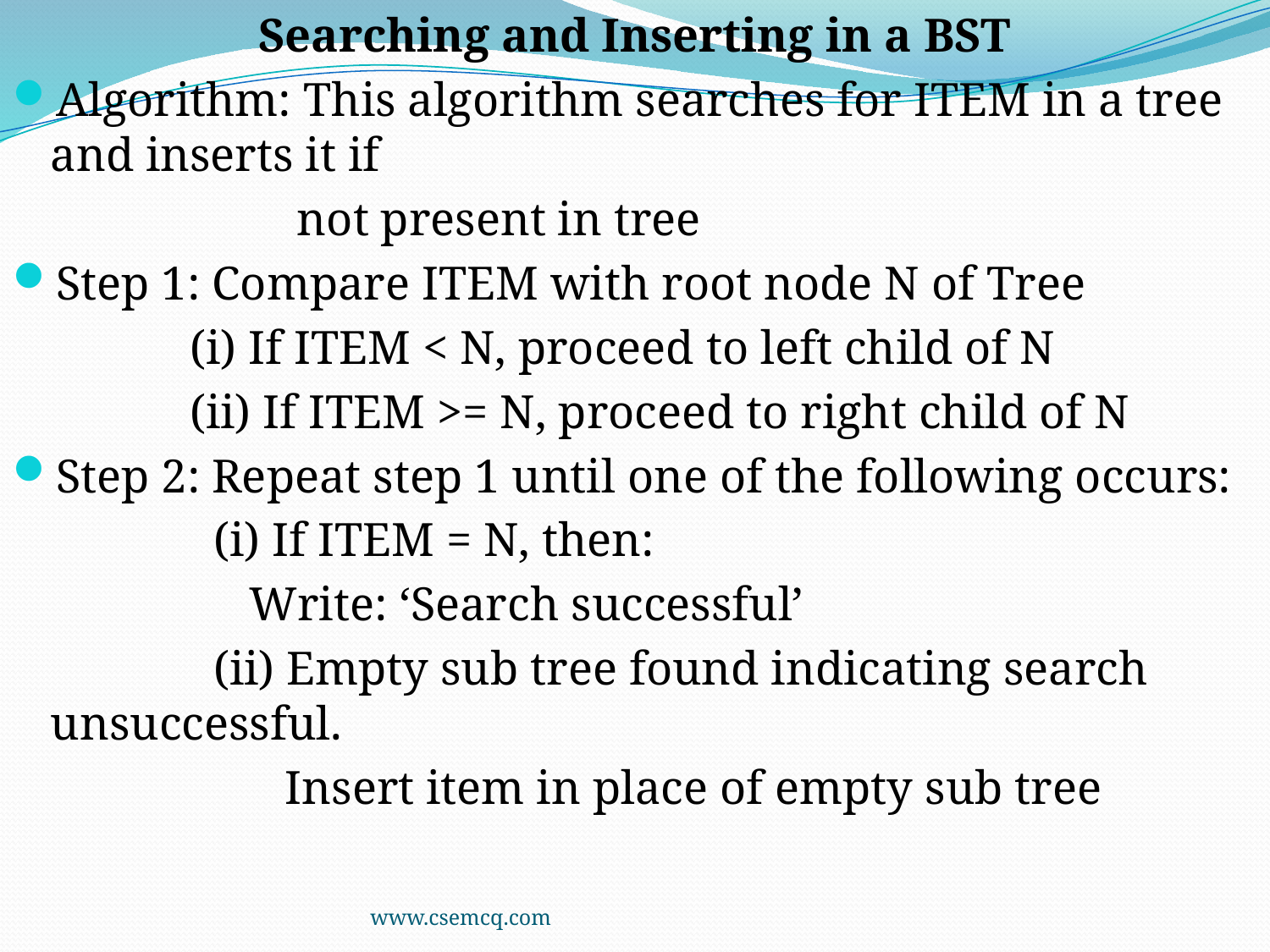

Searching and Inserting in a BST
Algorithm: This algorithm searches for ITEM in a tree and inserts it if
                        not present in tree
Step 1: Compare ITEM with root node N of Tree
               (i) If ITEM < N, proceed to left child of N
               (ii) If ITEM >= N, proceed to right child of N
Step 2: Repeat step 1 until one of the following occurs:
                 (i) If ITEM = N, then:
                    Write: ‘Search successful’
                 (ii) Empty sub tree found indicating search unsuccessful.
                       Insert item in place of empty sub tree
www.csemcq.com